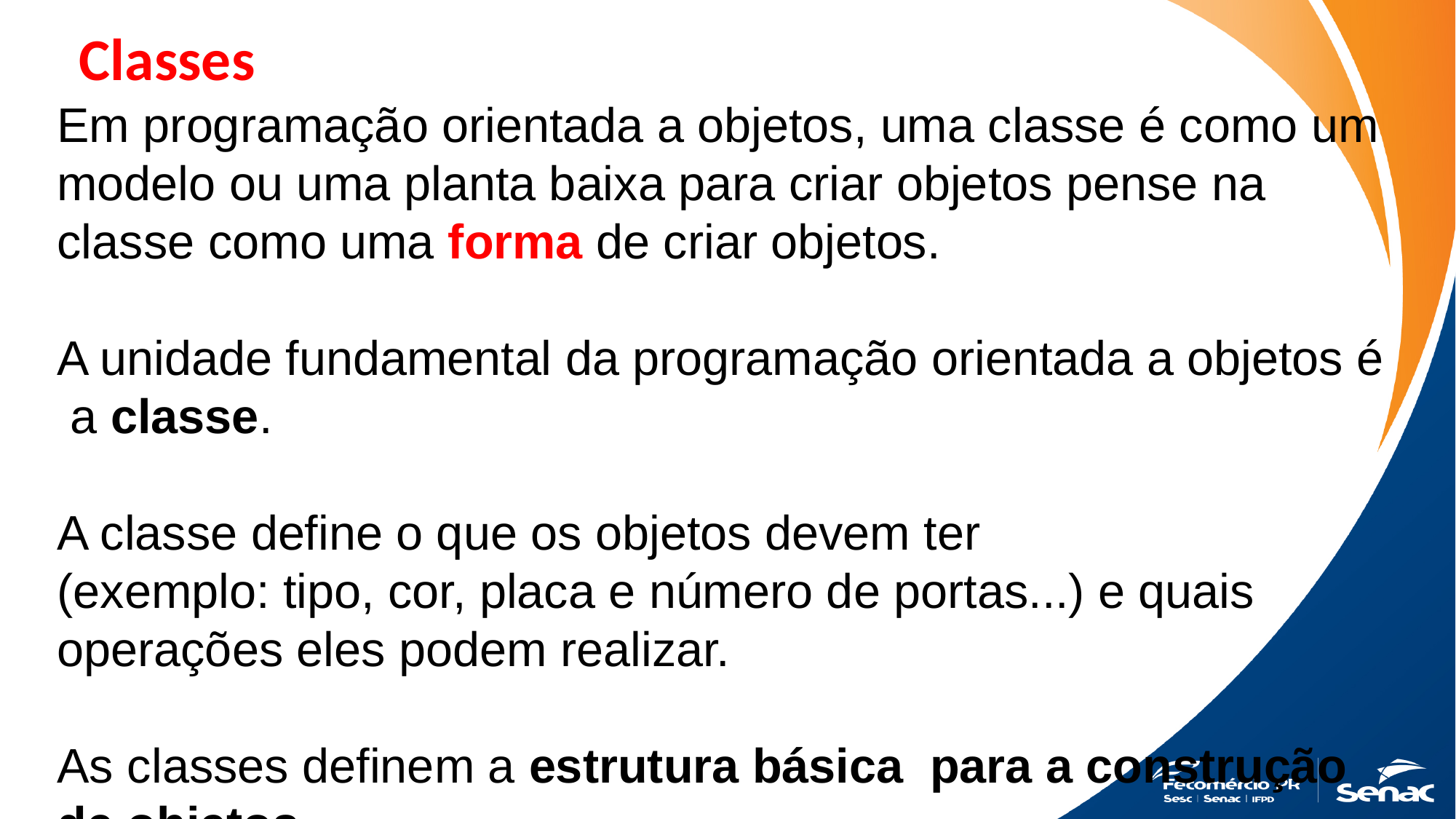

# Classes
Em programação orientada a objetos, uma classe é como um modelo ou uma planta baixa para criar objetos pense na classe como uma forma de criar objetos.

A unidade fundamental da programação orientada a objetos é  a classe.

A classe define o que os objetos devem ter (exemplo: tipo, cor, placa e número de portas...) e quais operações eles podem realizar.

As classes definem a estrutura básica  para a construção de objetos.